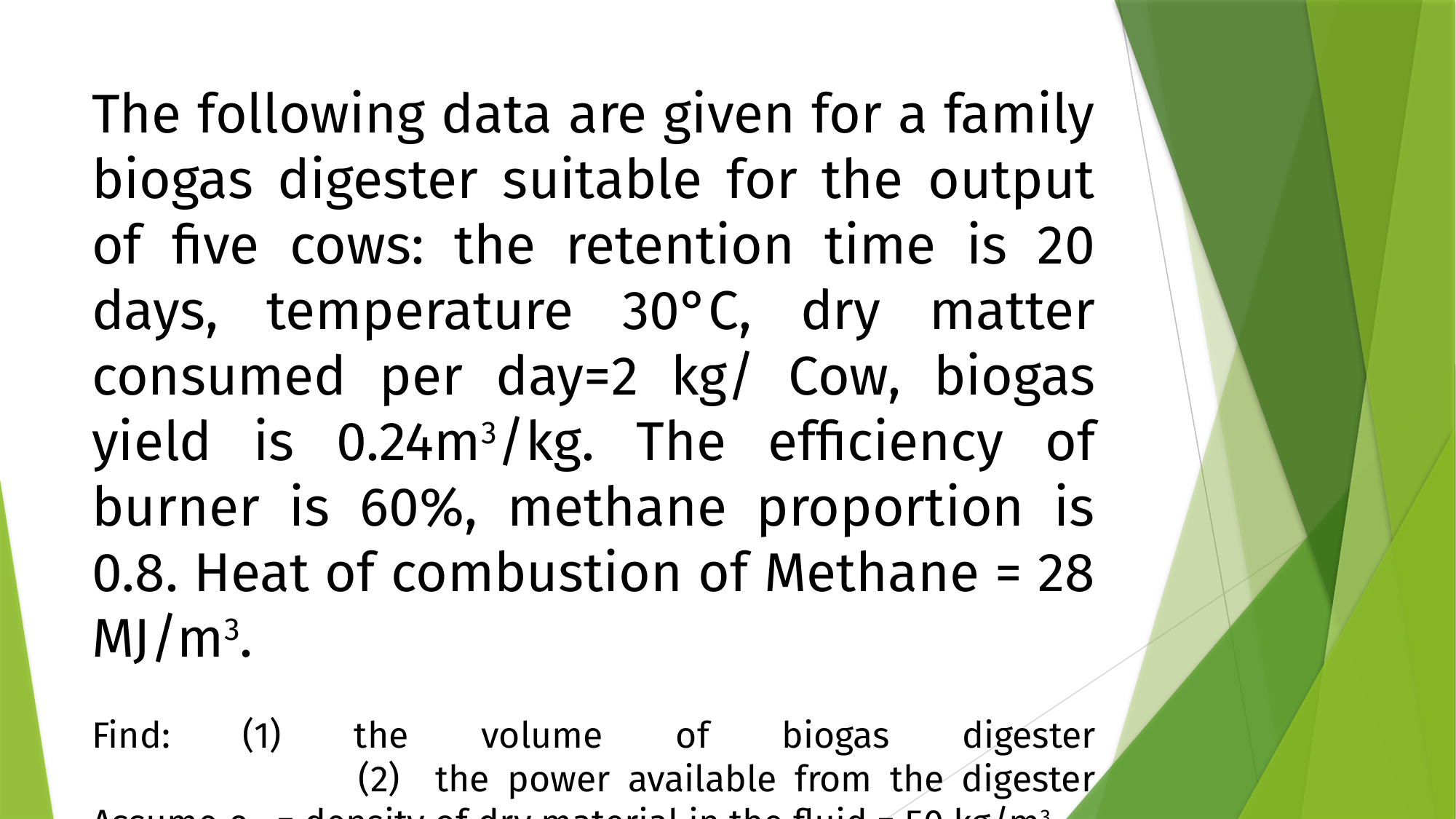

# The following data are given for a family biogas digester suitable for the output of five cows: the retention time is 20 days, temperature 30°C, dry matter consumed per day=2 kg/ Cow, biogas yield is 0.24m3/kg. The efficiency of burner is 60%, methane proportion is 0.8. Heat of combustion of Methane = 28 MJ/m3. Find: (1) the volume of biogas digester (2)  the power available from the digester Assume ρm = density of dry material in the fluid = 50 kg/m3